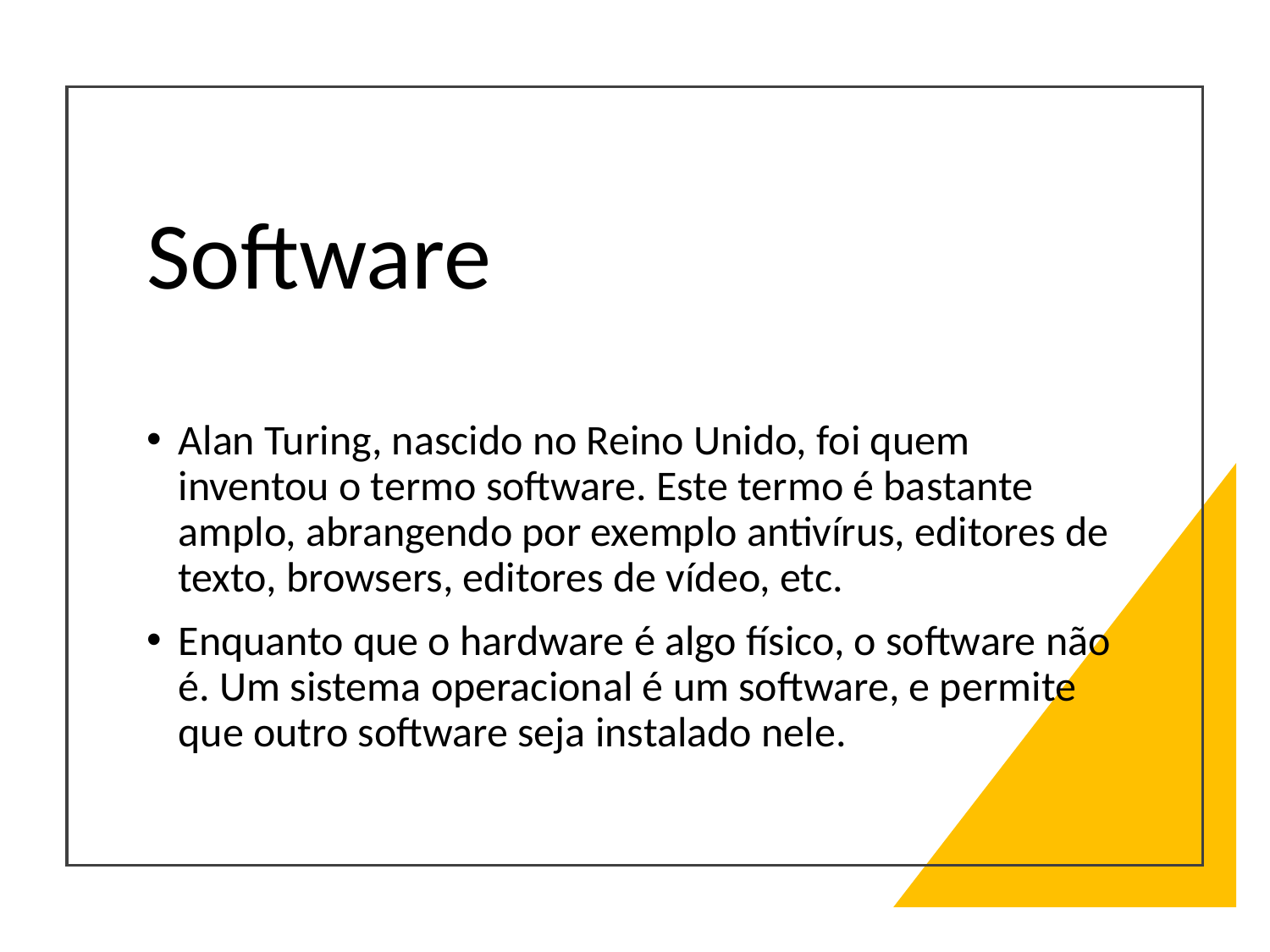

# Software
Alan Turing, nascido no Reino Unido, foi quem inventou o termo software. Este termo é bastante amplo, abrangendo por exemplo antivírus, editores de texto, browsers, editores de vídeo, etc.
Enquanto que o hardware é algo físico, o software não é. Um sistema operacional é um software, e permite que outro software seja instalado nele.